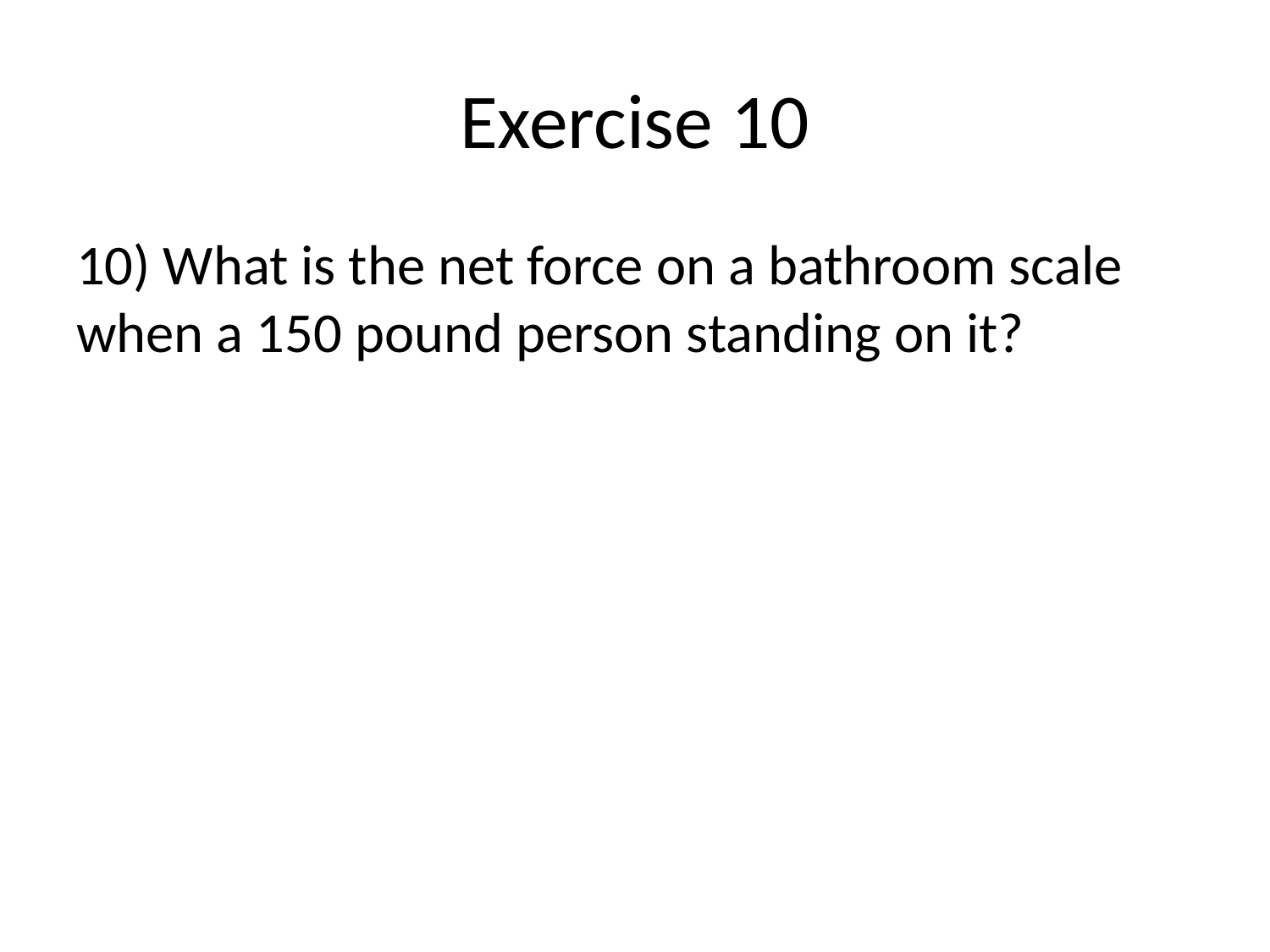

# Exercise 10
10) What is the net force on a bathroom scale when a 150 pound person standing on it?